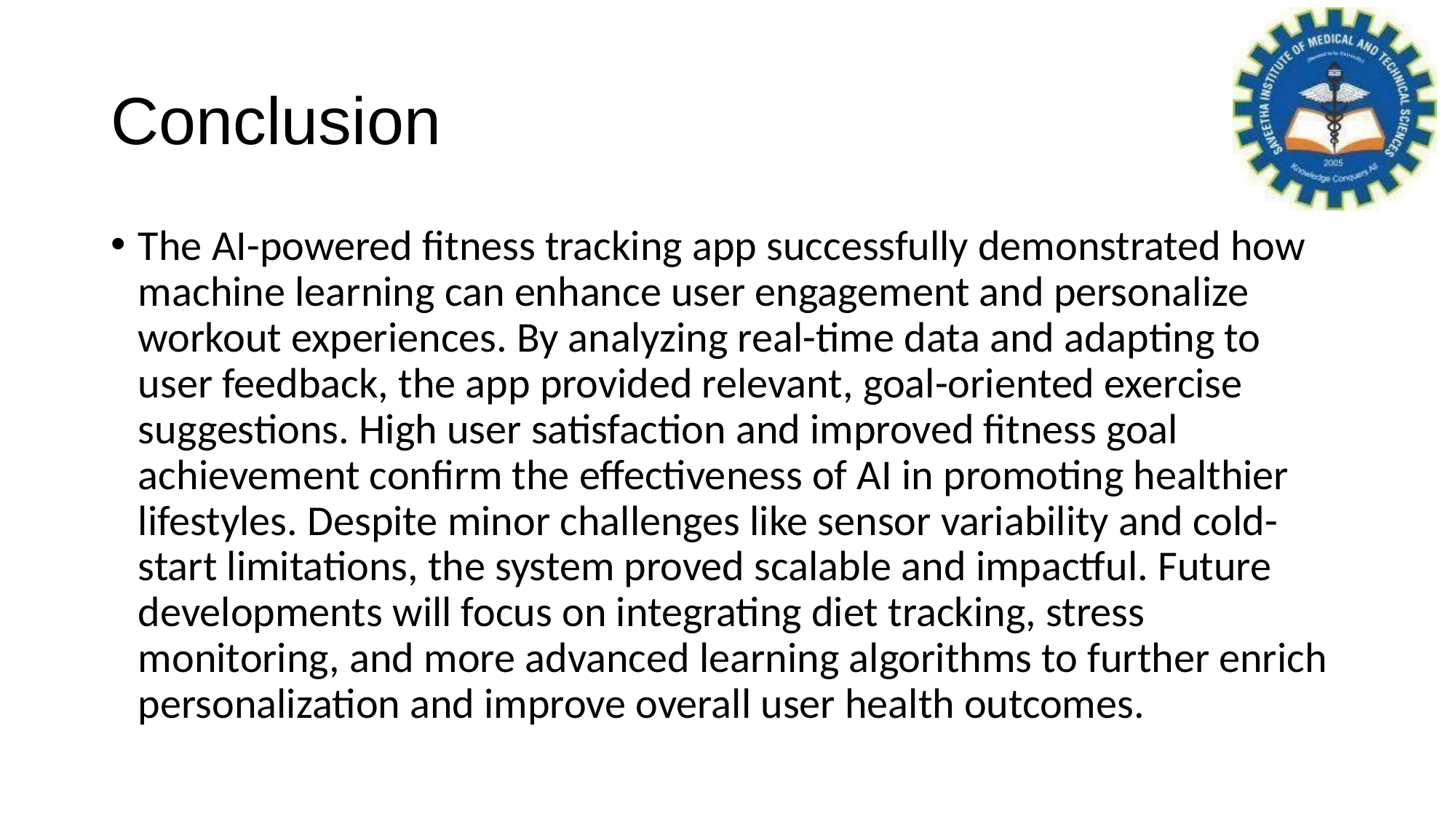

# Conclusion
The AI-powered fitness tracking app successfully demonstrated how machine learning can enhance user engagement and personalize workout experiences. By analyzing real-time data and adapting to user feedback, the app provided relevant, goal-oriented exercise suggestions. High user satisfaction and improved fitness goal achievement confirm the effectiveness of AI in promoting healthier lifestyles. Despite minor challenges like sensor variability and cold-start limitations, the system proved scalable and impactful. Future developments will focus on integrating diet tracking, stress monitoring, and more advanced learning algorithms to further enrich personalization and improve overall user health outcomes.